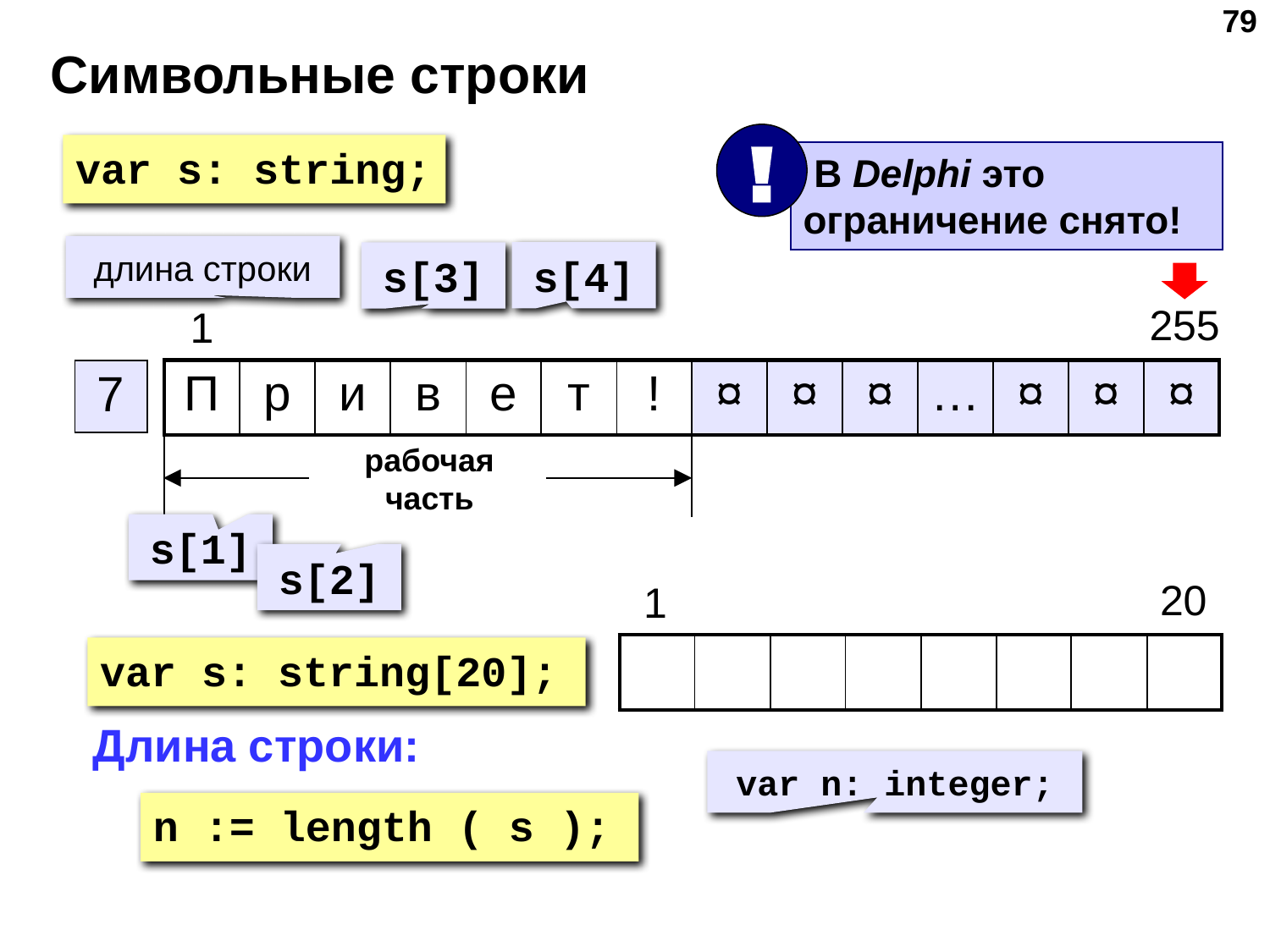

79
# Символьные строки
!
 В Delphi это ограничение снято!
var s: string;
длина строки
s[4]
s[3]

| 255 |
| --- |
| 1 |
| --- |
| П | р | и | в | е | т | ! | ¤ | ¤ | ¤ | … | ¤ | ¤ | ¤ |
| --- | --- | --- | --- | --- | --- | --- | --- | --- | --- | --- | --- | --- | --- |
| 7 |
| --- |
рабочая часть
s[1]
s[2]
| 20 |
| --- |
| 1 |
| --- |
|  |  |  |  |  |  |  |  |
| --- | --- | --- | --- | --- | --- | --- | --- |
var s: string[20];
Длина строки:
var n: integer;
n := length ( s );